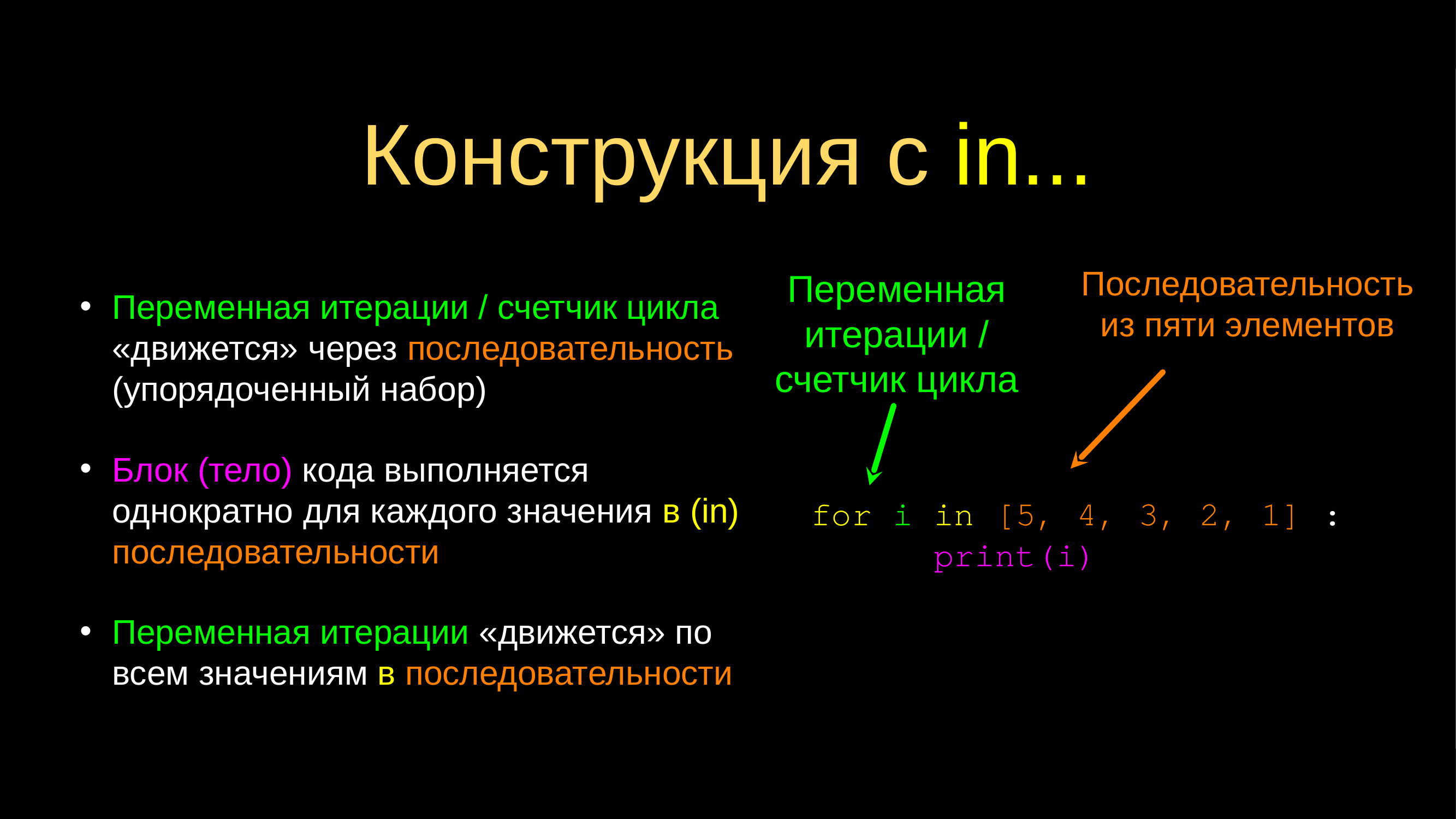

# Конструкция с in...
Переменная итерации / счетчик цикла «движется» через последовательность (упорядоченный набор)
Блок (тело) кода выполняется однократно для каждого значения в (in) последовательности
Переменная итерации «движется» по всем значениям в последовательности
Последовательность из пяти элементов
Переменная итерации / счетчик цикла
for i in [5, 4, 3, 2, 1] :
      print(i)